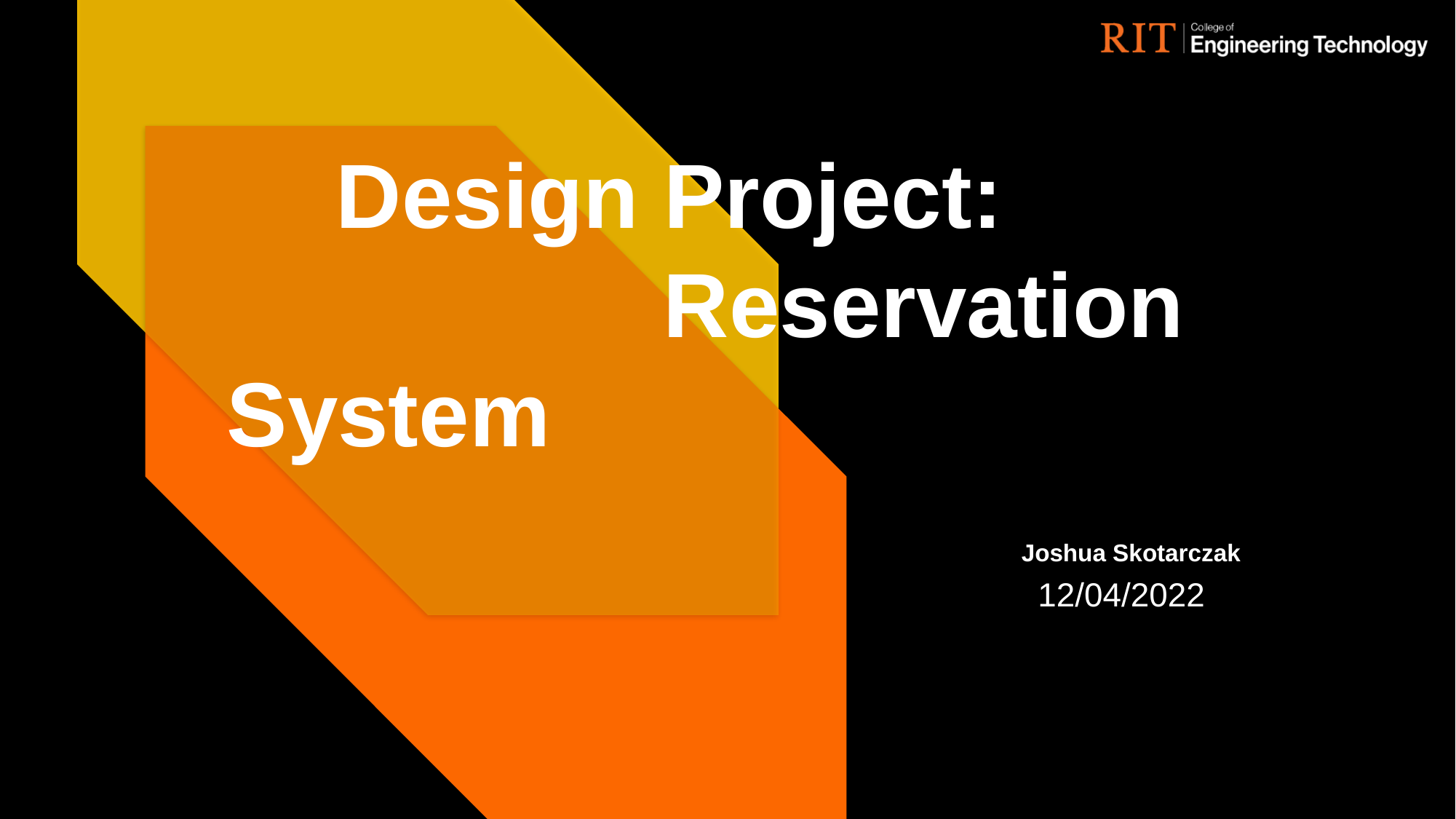

Design Project:
				Reservation System
     Joshua Skotarczak
12/04/2022